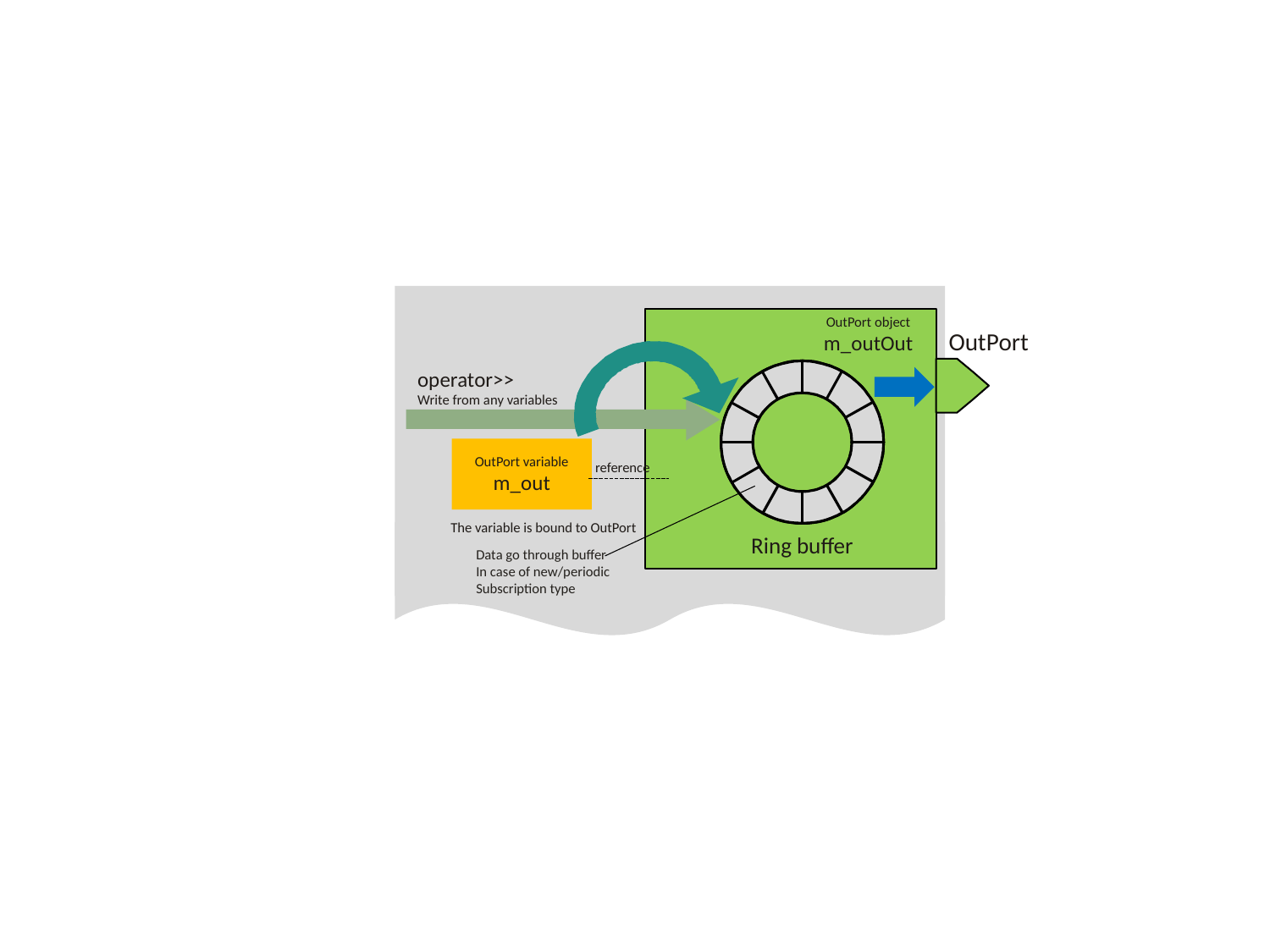

#

OutPort object
m_outOut
OutPort

operator>>
Write from any variables

OutPort variable
m_out
reference

The variable is bound to OutPort
Ring buffer
Data go through buffer
In case of new/periodic
Subscription type